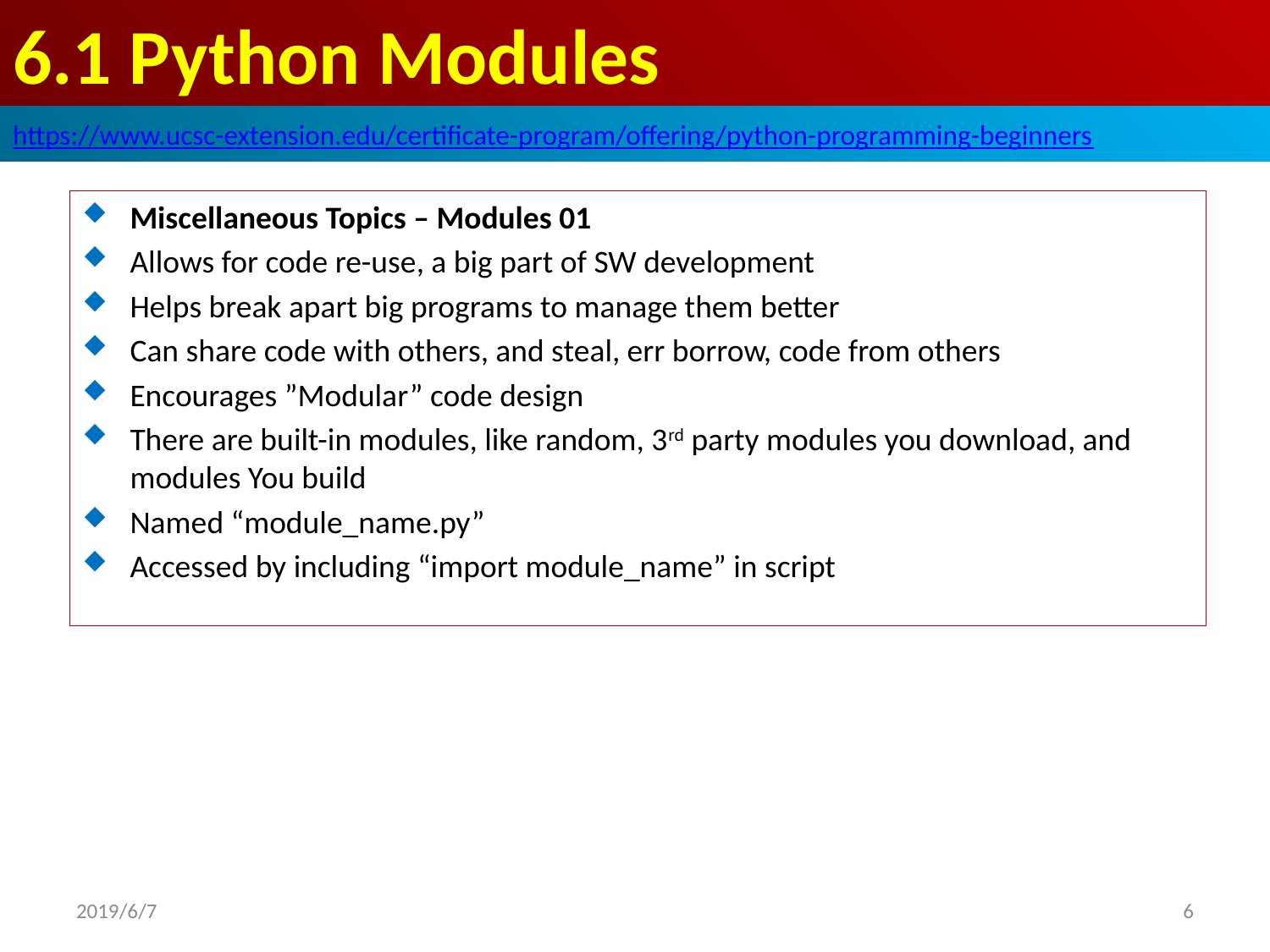

# 6.1 Python Modules
https://www.ucsc-extension.edu/certificate-program/offering/python-programming-beginners
Miscellaneous Topics – Modules 01
Allows for code re-use, a big part of SW development
Helps break apart big programs to manage them better
Can share code with others, and steal, err borrow, code from others
Encourages ”Modular” code design
There are built-in modules, like random, 3rd party modules you download, and modules You build
Named “module_name.py”
Accessed by including “import module_name” in script
2019/6/7
6